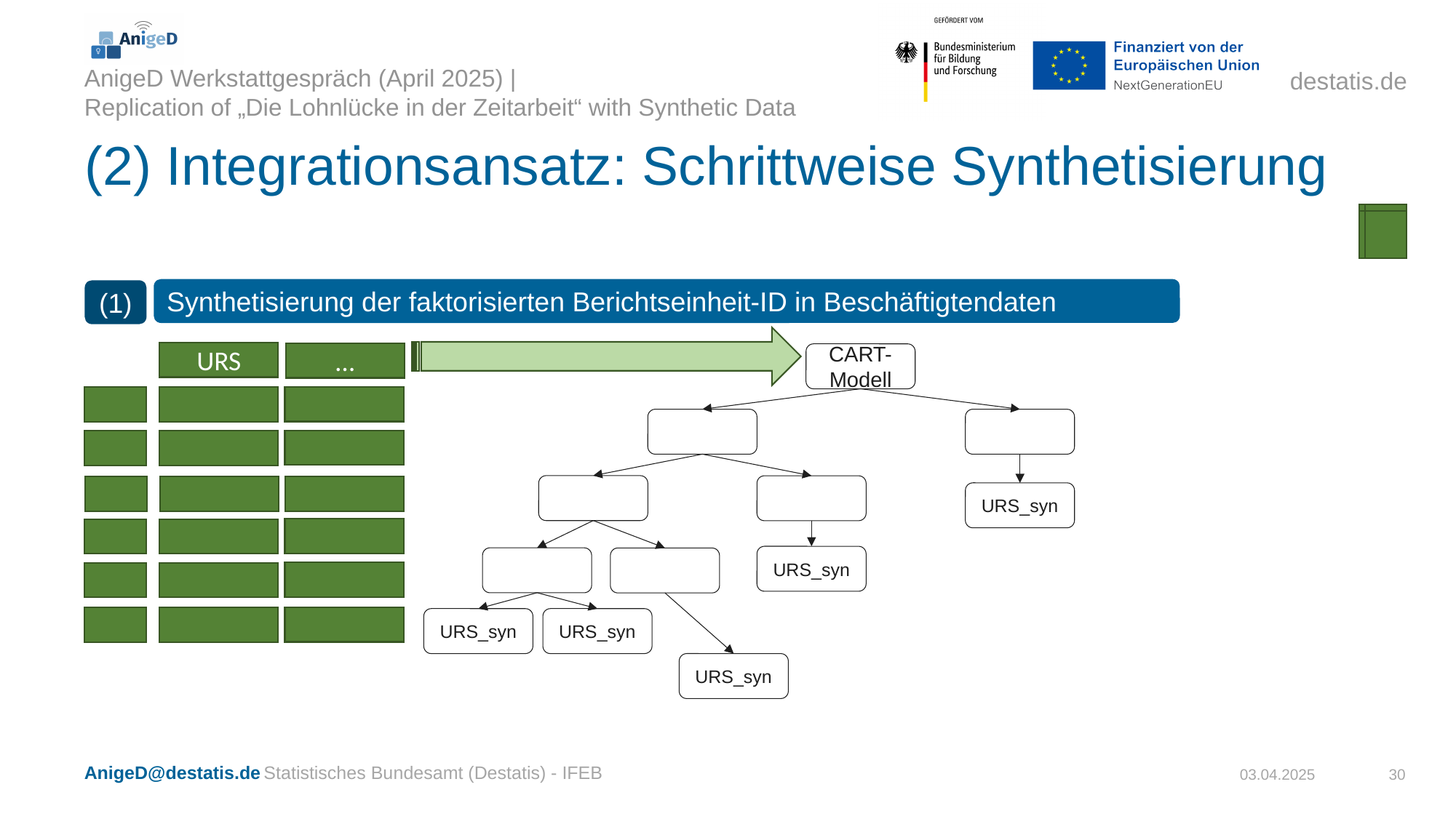

# (2) Integrationsansatz: Schrittweise Synthetisierung

Synthetisierung der faktorisierten Berichtseinheit-ID in Beschäftigtendaten

(1)

URS

…

CART-Modell

URS_syn
URS_syn

URS_syn
URS_syn
URS_syn

Statistisches Bundesamt (Destatis) - IFEB
03.04.2025
30